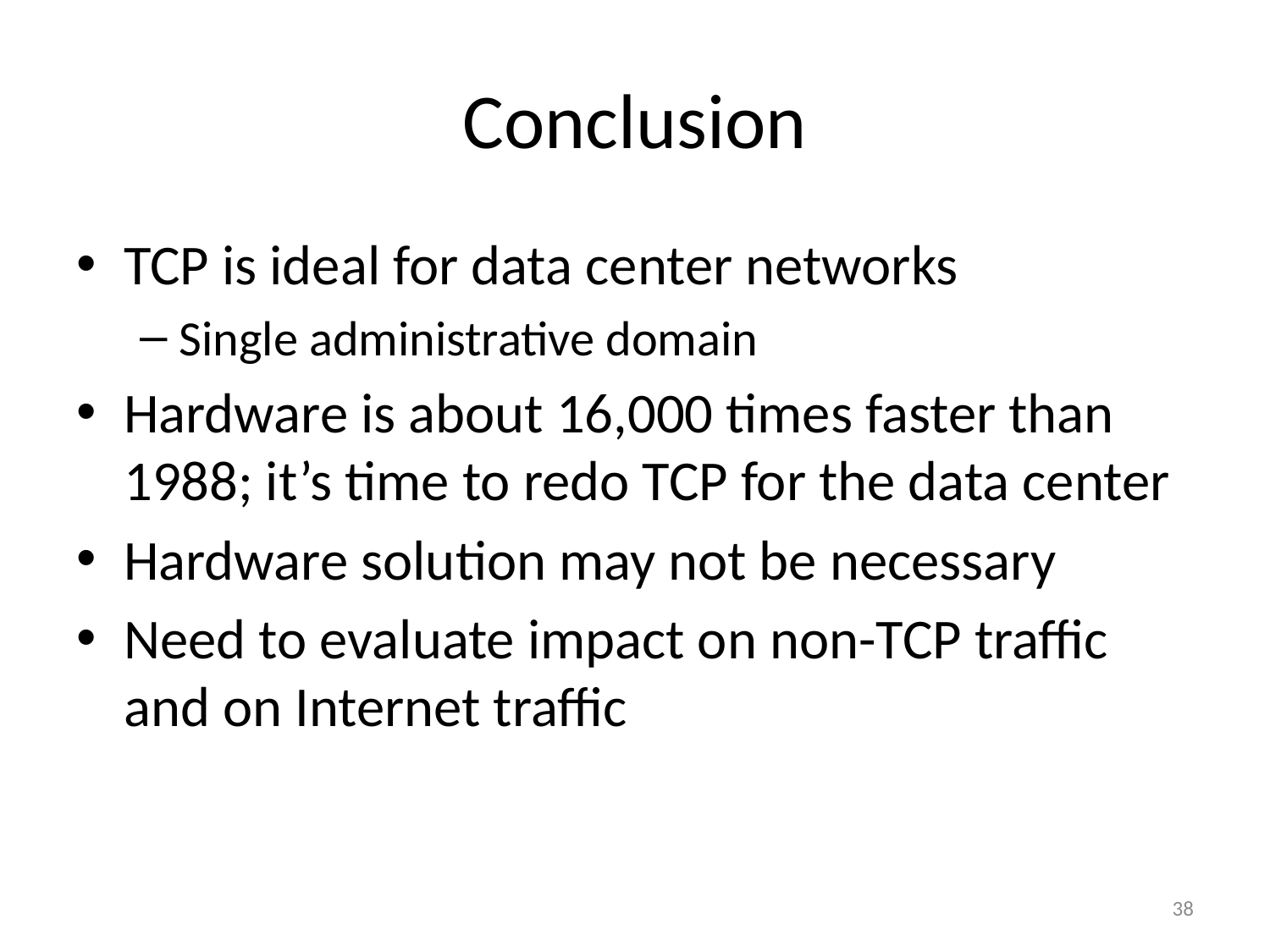

# Conclusion
TCP is ideal for data center networks
Single administrative domain
Hardware is about 16,000 times faster than 1988; it’s time to redo TCP for the data center
Hardware solution may not be necessary
Need to evaluate impact on non-TCP traffic and on Internet traffic
38